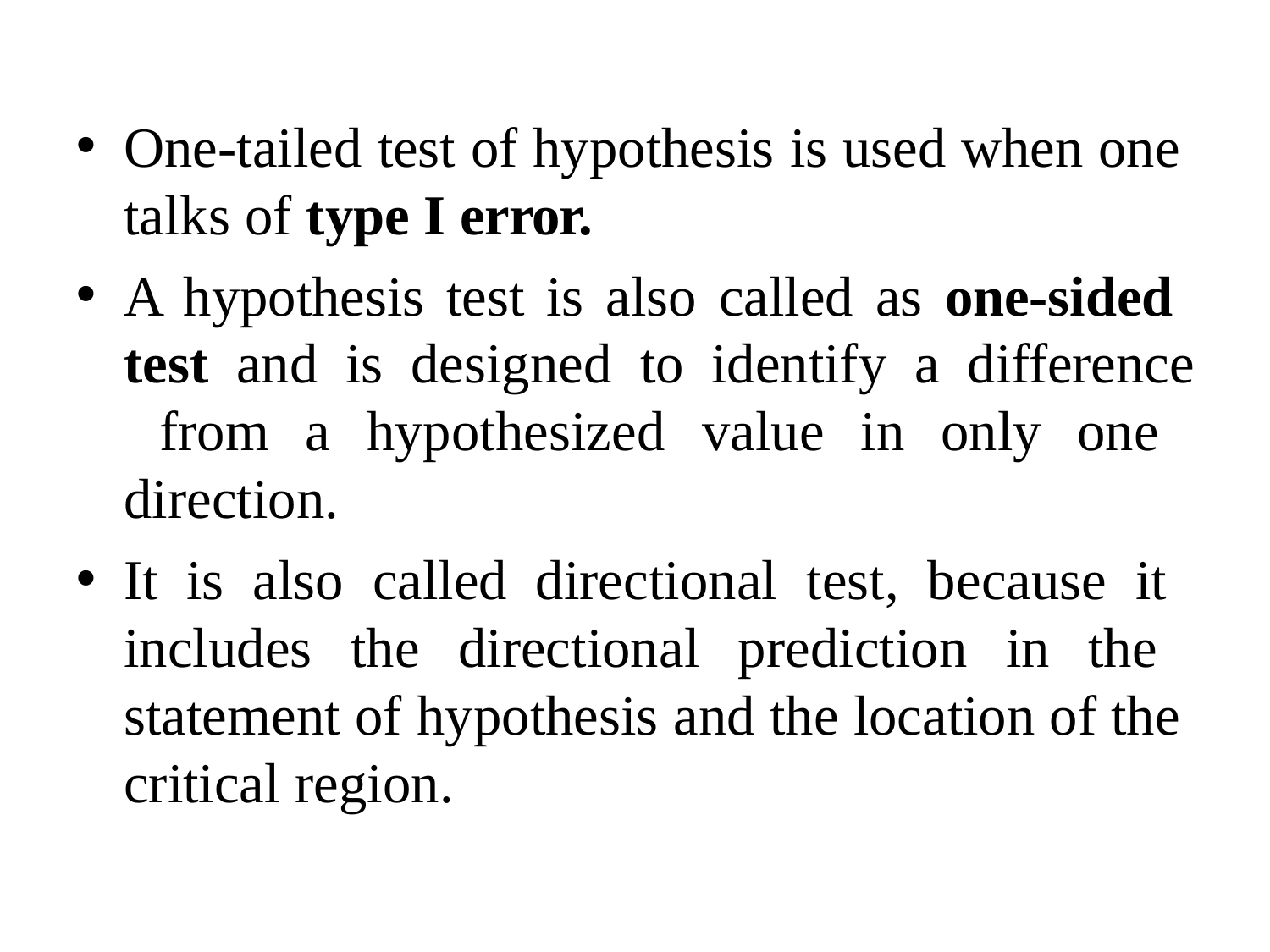

One-tailed test of hypothesis is used when one  talks of type I error.
A hypothesis test is also called as one-sided  test and is designed to identify a difference  from a hypothesized value in only one  direction.
It is also called directional test, because it  includes the directional prediction in the  statement of hypothesis and the location of the  critical region.